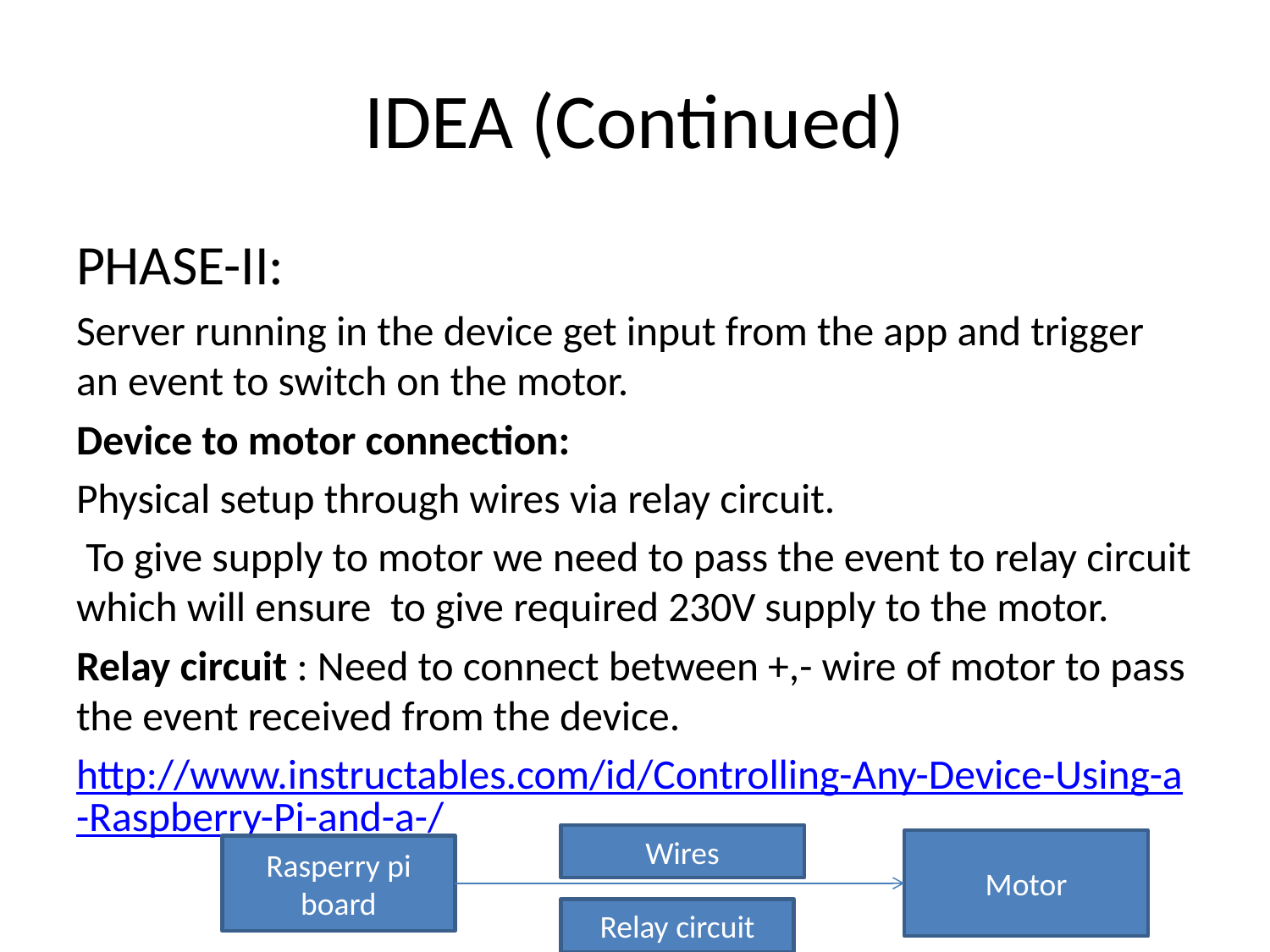

# IDEA (Continued)
PHASE-II:
Server running in the device get input from the app and trigger an event to switch on the motor.
Device to motor connection:
Physical setup through wires via relay circuit.
 To give supply to motor we need to pass the event to relay circuit which will ensure  to give required 230V supply to the motor.
Relay circuit : Need to connect between +,- wire of motor to pass the event received from the device.
http://www.instructables.com/id/Controlling-Any-Device-Using-a-Raspberry-Pi-and-a-/

Wires
Motor
Rasperry pi board
Relay circuit